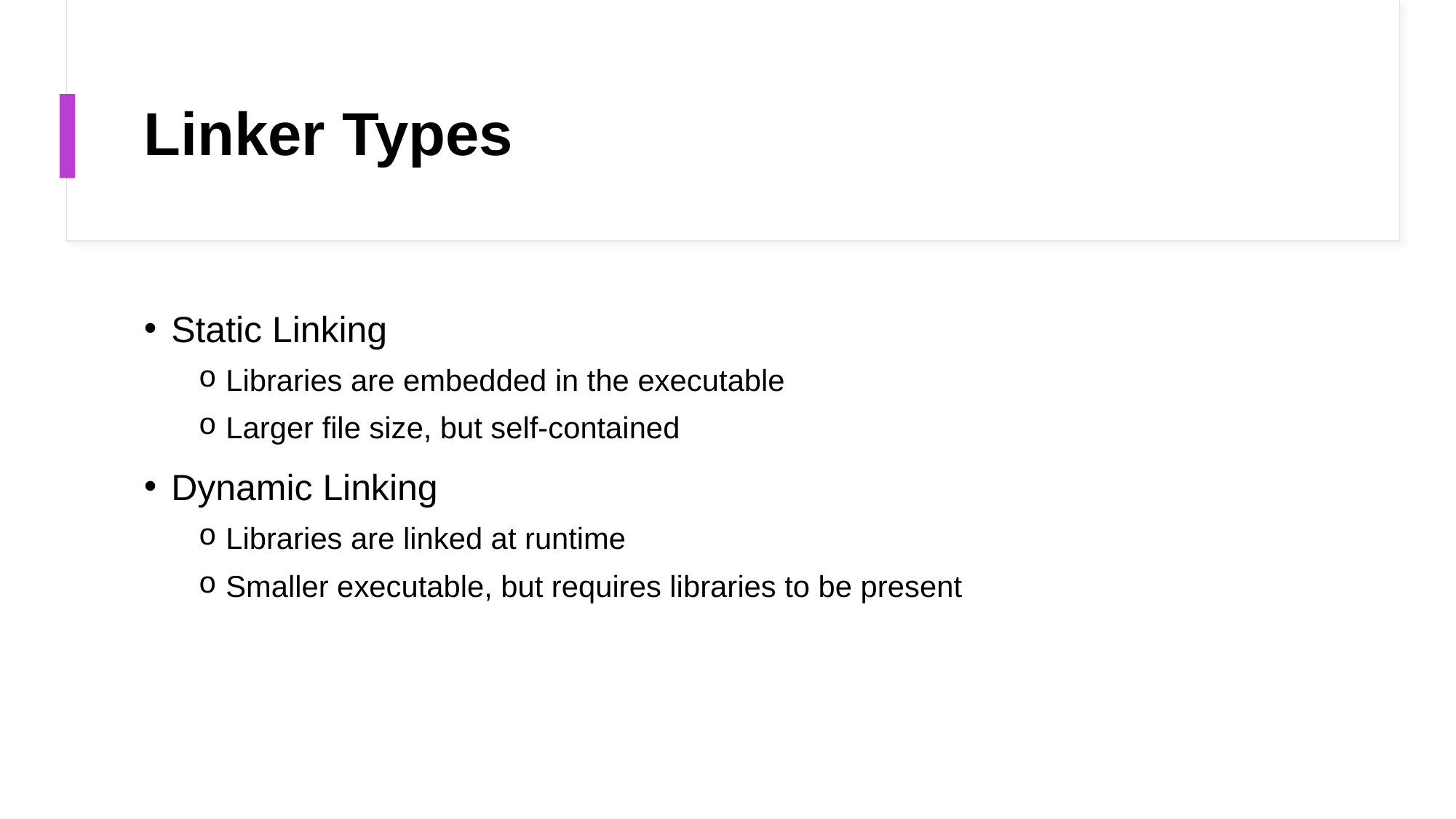

# Linker Types
Static Linking
Libraries are embedded in the executable
Larger file size, but self-contained
Dynamic Linking
Libraries are linked at runtime
Smaller executable, but requires libraries to be present